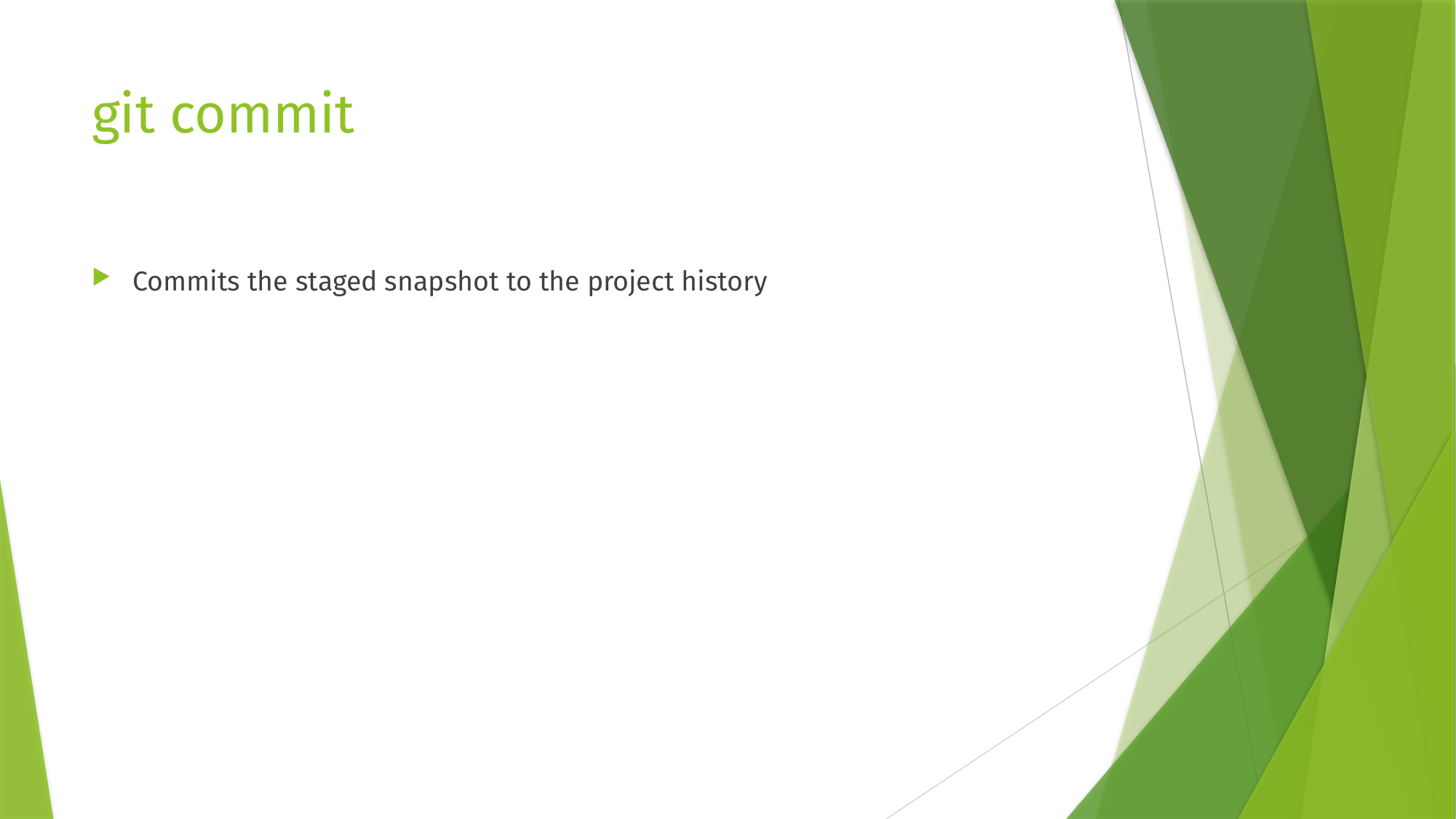

# git commit
Commits the staged snapshot to the project history